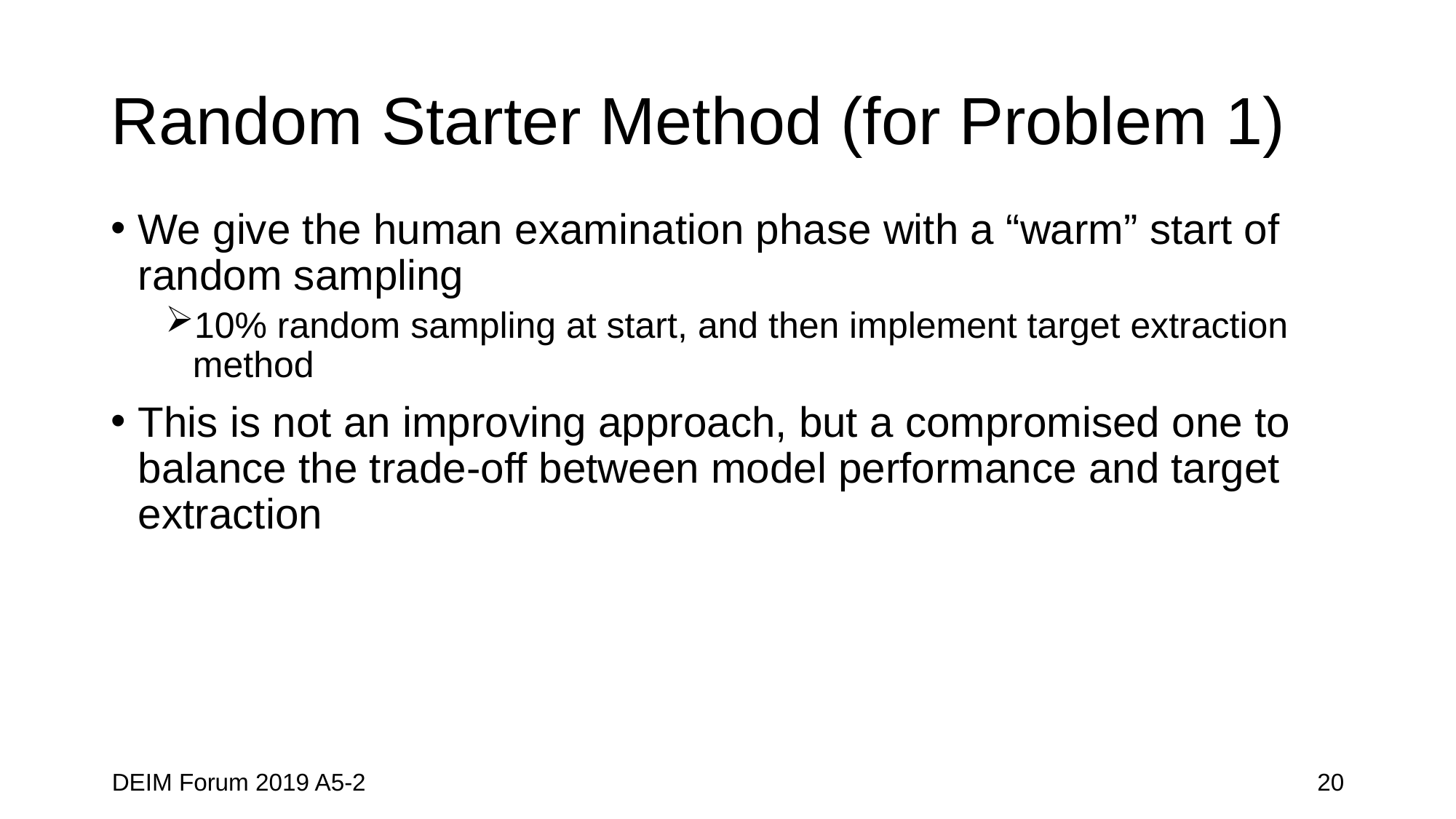

# Random Starter Method (for Problem 1)
We give the human examination phase with a “warm” start of random sampling
10% random sampling at start, and then implement target extraction method
This is not an improving approach, but a compromised one to balance the trade-off between model performance and target extraction
DEIM Forum 2019 A5-2
20